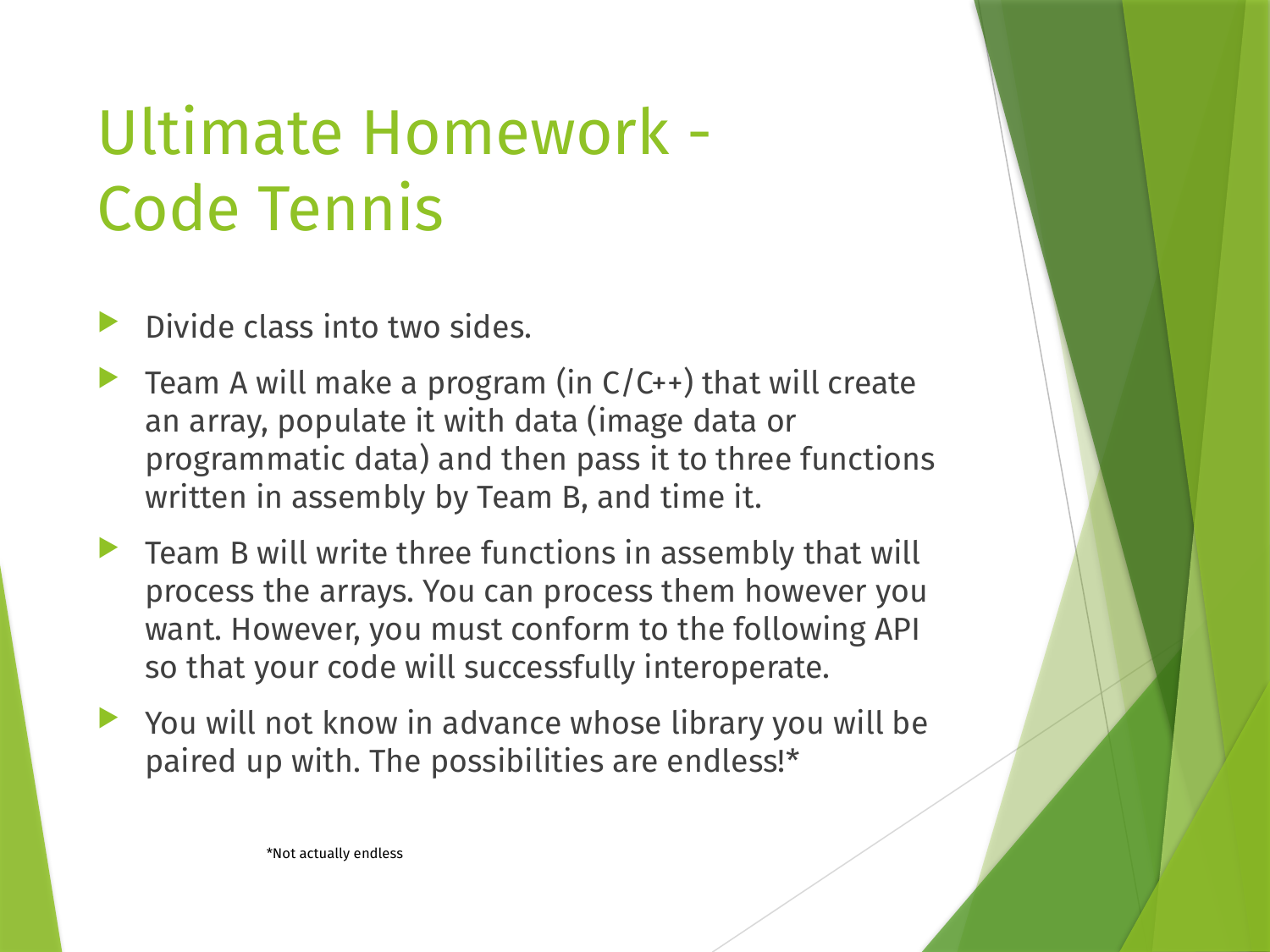

# Ultimate Homework - Code Tennis
Divide class into two sides.
Team A will make a program (in C/C++) that will create an array, populate it with data (image data or programmatic data) and then pass it to three functions written in assembly by Team B, and time it.
Team B will write three functions in assembly that will process the arrays. You can process them however you want. However, you must conform to the following API so that your code will successfully interoperate.
You will not know in advance whose library you will be paired up with. The possibilities are endless!*
*Not actually endless